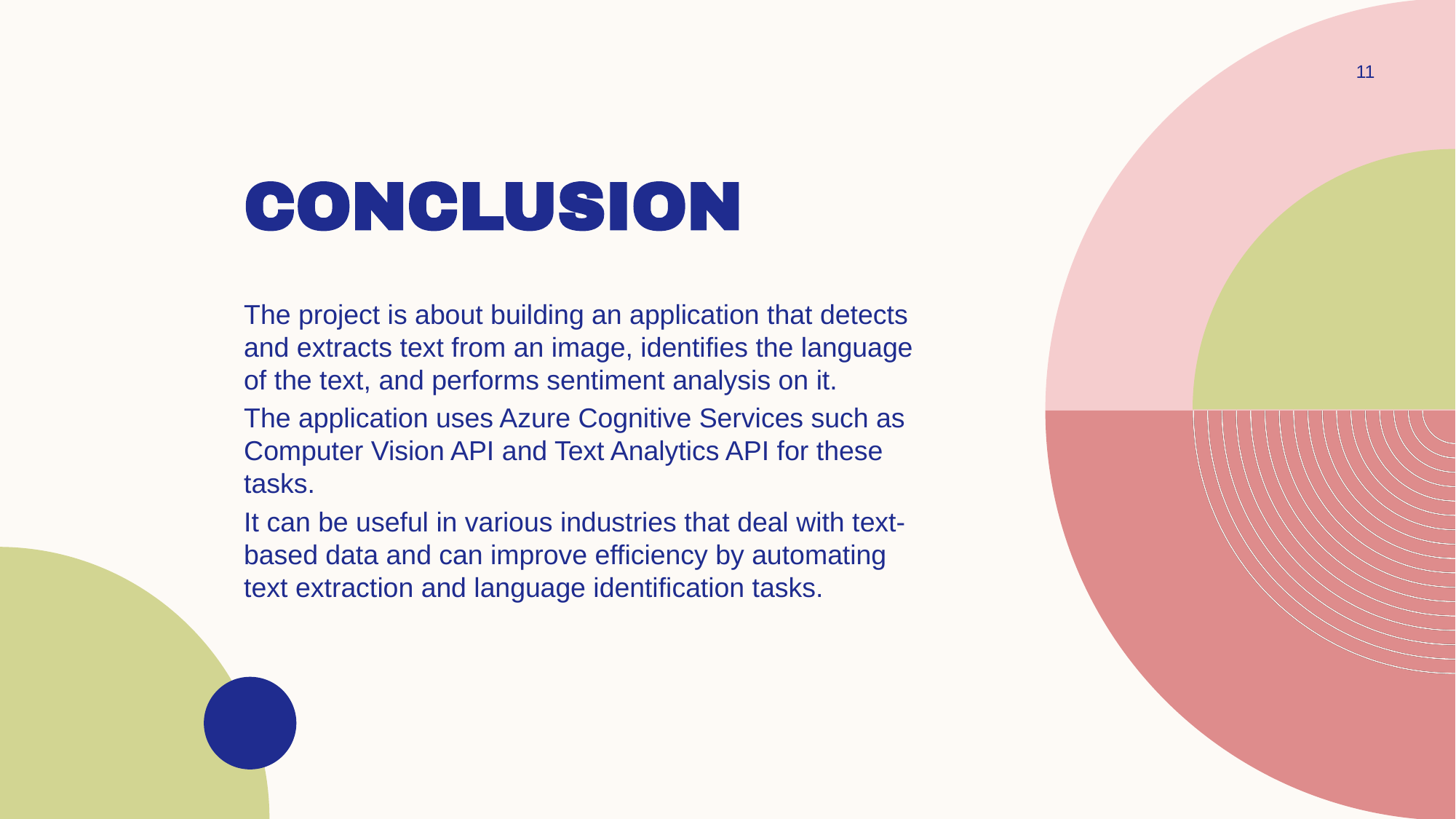

11
# CONCLUSION
The project is about building an application that detects and extracts text from an image, identifies the language of the text, and performs sentiment analysis on it.
The application uses Azure Cognitive Services such as Computer Vision API and Text Analytics API for these tasks.
It can be useful in various industries that deal with text-based data and can improve efficiency by automating text extraction and language identification tasks.